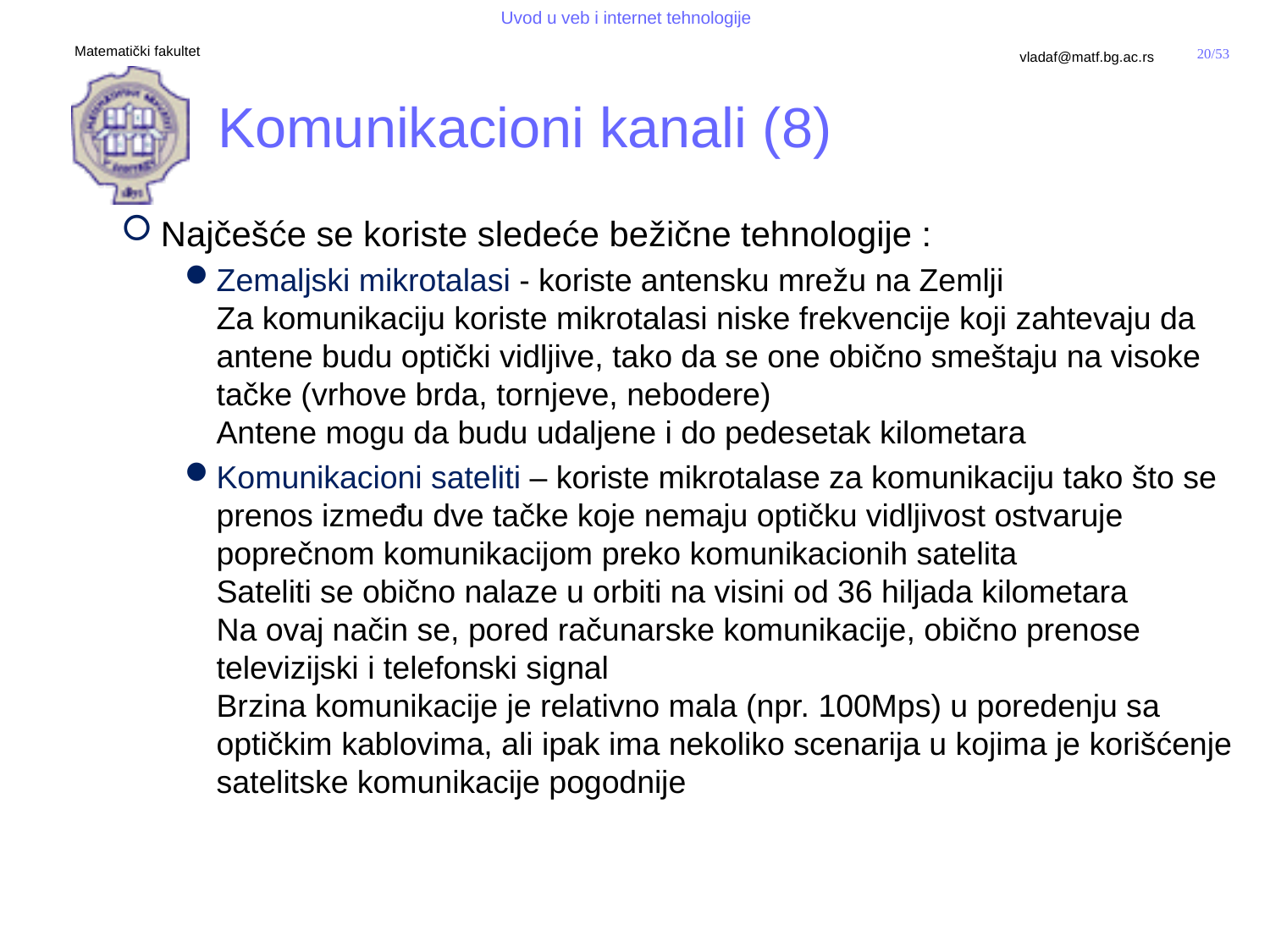

# Komunikacioni kanali (8)
Najčešće se koriste sledeće bežične tehnologije :
Zemaljski mikrotalasi - koriste antensku mrežu na Zemlji
Za komunikaciju koriste mikrotalasi niske frekvencije koji zahtevaju da antene budu optički vidljive, tako da se one obično smeštaju na visoke tačke (vrhove brda, tornjeve, nebodere)
Antene mogu da budu udaljene i do pedesetak kilometara
Komunikacioni sateliti – koriste mikrotalase za komunikaciju tako što se prenos između dve tačke koje nemaju optičku vidljivost ostvaruje poprečnom komunikacijom preko komunikacionih satelita
Sateliti se obično nalaze u orbiti na visini od 36 hiljada kilometara
Na ovaj način se, pored računarske komunikacije, obično prenose televizijski i telefonski signal
Brzina komunikacije je relativno mala (npr. 100Mps) u poredenju sa optičkim kablovima, ali ipak ima nekoliko scenarija u kojima je korišćenje satelitske komunikacije pogodnije